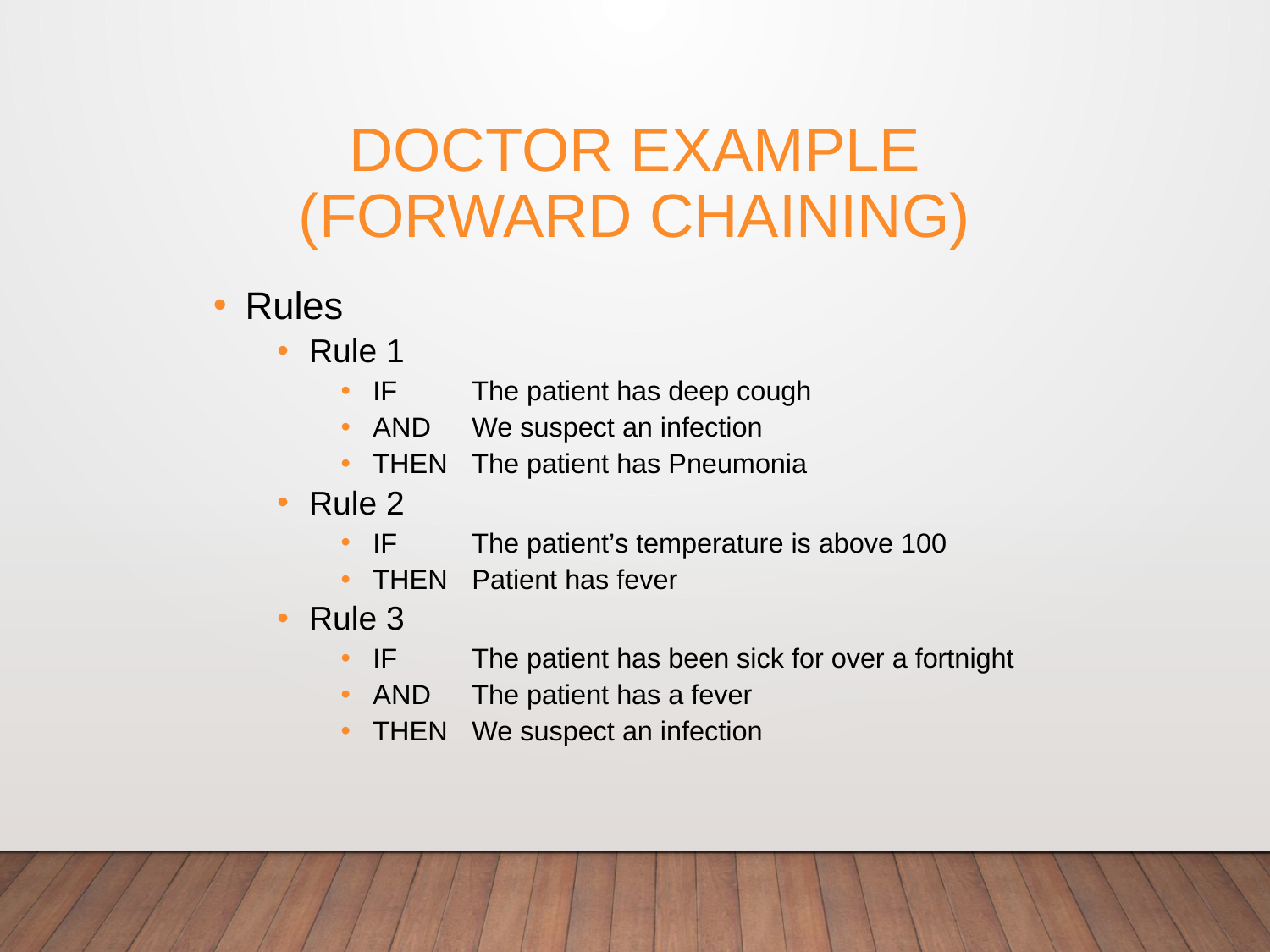

# Doctor example (forward chaining)
Rules
Rule 1
IF 		The patient has deep cough
AND 		We suspect an infection
THEN 	The patient has Pneumonia
Rule 2
IF 		The patient’s temperature is above 100
THEN 	Patient has fever
Rule 3
IF 		The patient has been sick for over a fortnight
AND 		The patient has a fever
THEN 	We suspect an infection